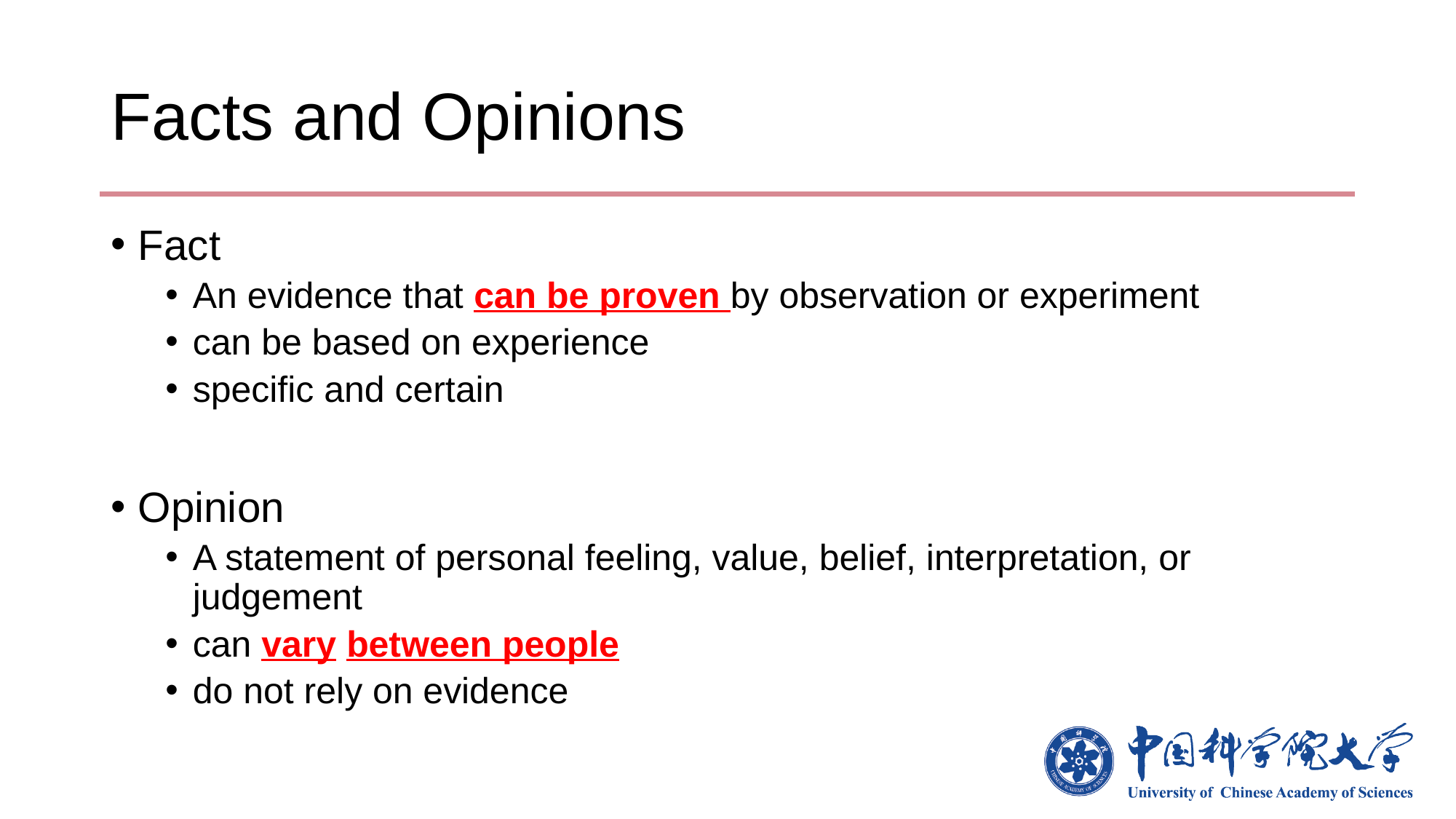

# Facts and Opinions
Fact
An evidence that can be proven by observation or experiment
can be based on experience
specific and certain

Opinion
A statement of personal feeling, value, belief, interpretation, or judgement
can vary between people
do not rely on evidence